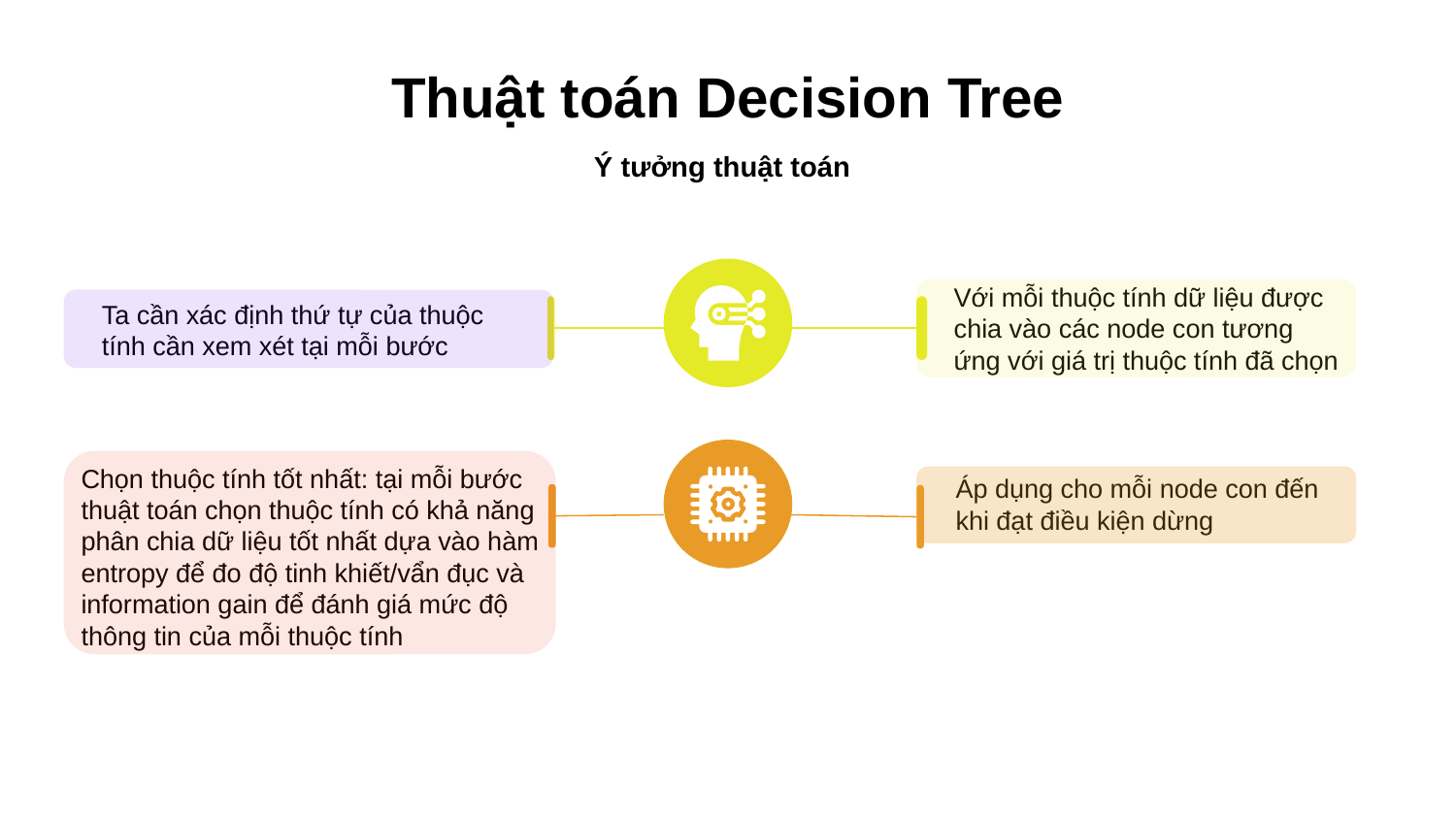

# Thuật toán Decision Tree
Ý tưởng thuật toán

Với mỗi thuộc tính dữ liệu được chia vào các node con tương ứng với giá trị thuộc tính đã chọn

Ta cần xác định thứ tự của thuộc tính cần xem xét tại mỗi bước

Chọn thuộc tính tốt nhất: tại mỗi bước thuật toán chọn thuộc tính có khả năng phân chia dữ liệu tốt nhất dựa vào hàm entropy để đo độ tinh khiết/vẩn đục và information gain để đánh giá mức độ thông tin của mỗi thuộc tính

Áp dụng cho mỗi node con đến khi đạt điều kiện dừng